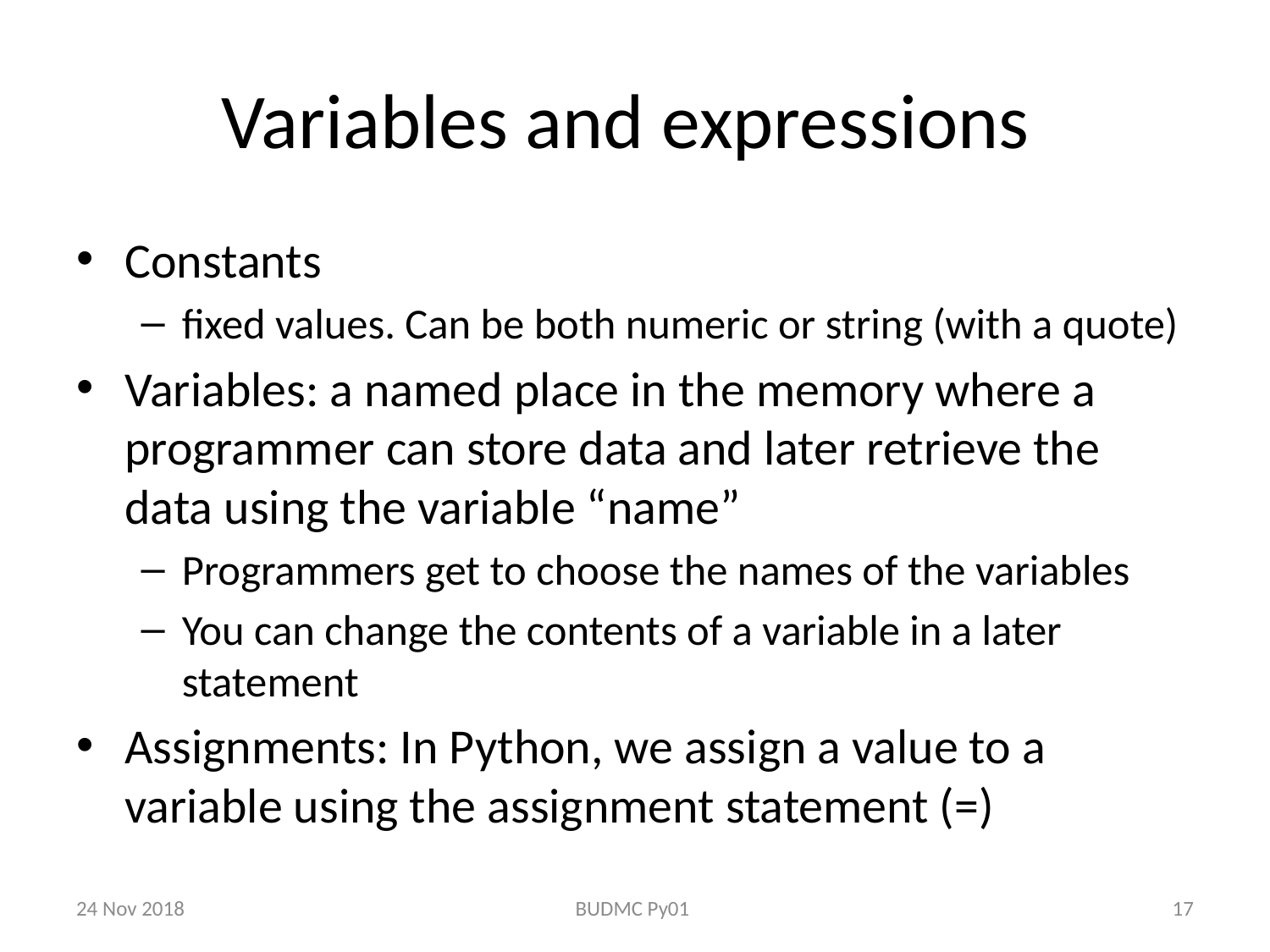

# Variables and expressions
Constants
fixed values. Can be both numeric or string (with a quote)
Variables: a named place in the memory where a programmer can store data and later retrieve the data using the variable “name”
Programmers get to choose the names of the variables
You can change the contents of a variable in a later statement
Assignments: In Python, we assign a value to a variable using the assignment statement (=)

24 Nov 2018
BUDMC Py01
17